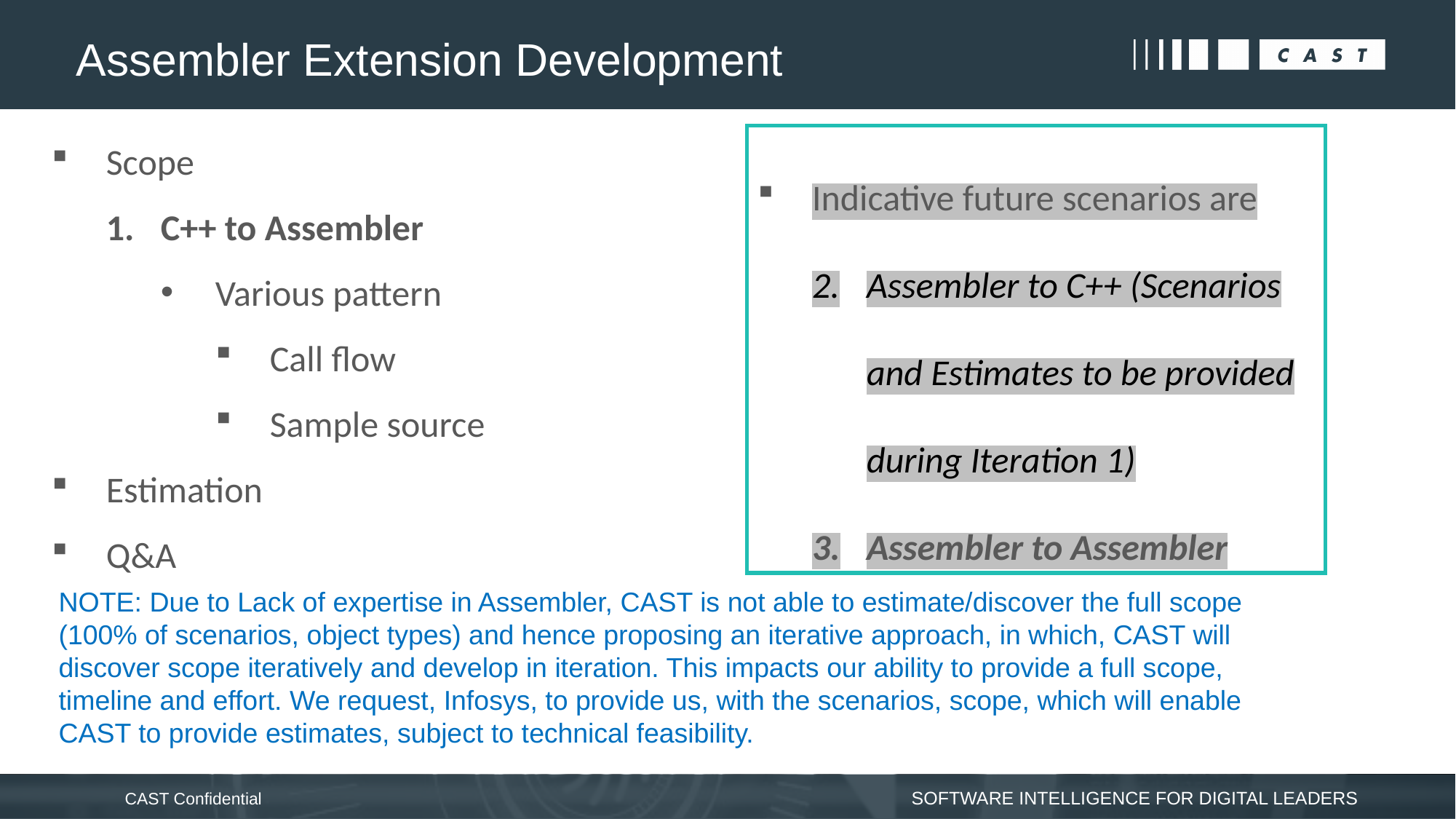

# Assembler Extension Development

Scope
C++ to Assembler
Various pattern
Call flow
Sample source
Estimation
Q&A
Indicative future scenarios are
Assembler to C++ (Scenarios and Estimates to be provided during Iteration 1)
Assembler to Assembler
NOTE: Due to Lack of expertise in Assembler, CAST is not able to estimate/discover the full scope (100% of scenarios, object types) and hence proposing an iterative approach, in which, CAST will discover scope iteratively and develop in iteration. This impacts our ability to provide a full scope, timeline and effort. We request, Infosys, to provide us, with the scenarios, scope, which will enable CAST to provide estimates, subject to technical feasibility.